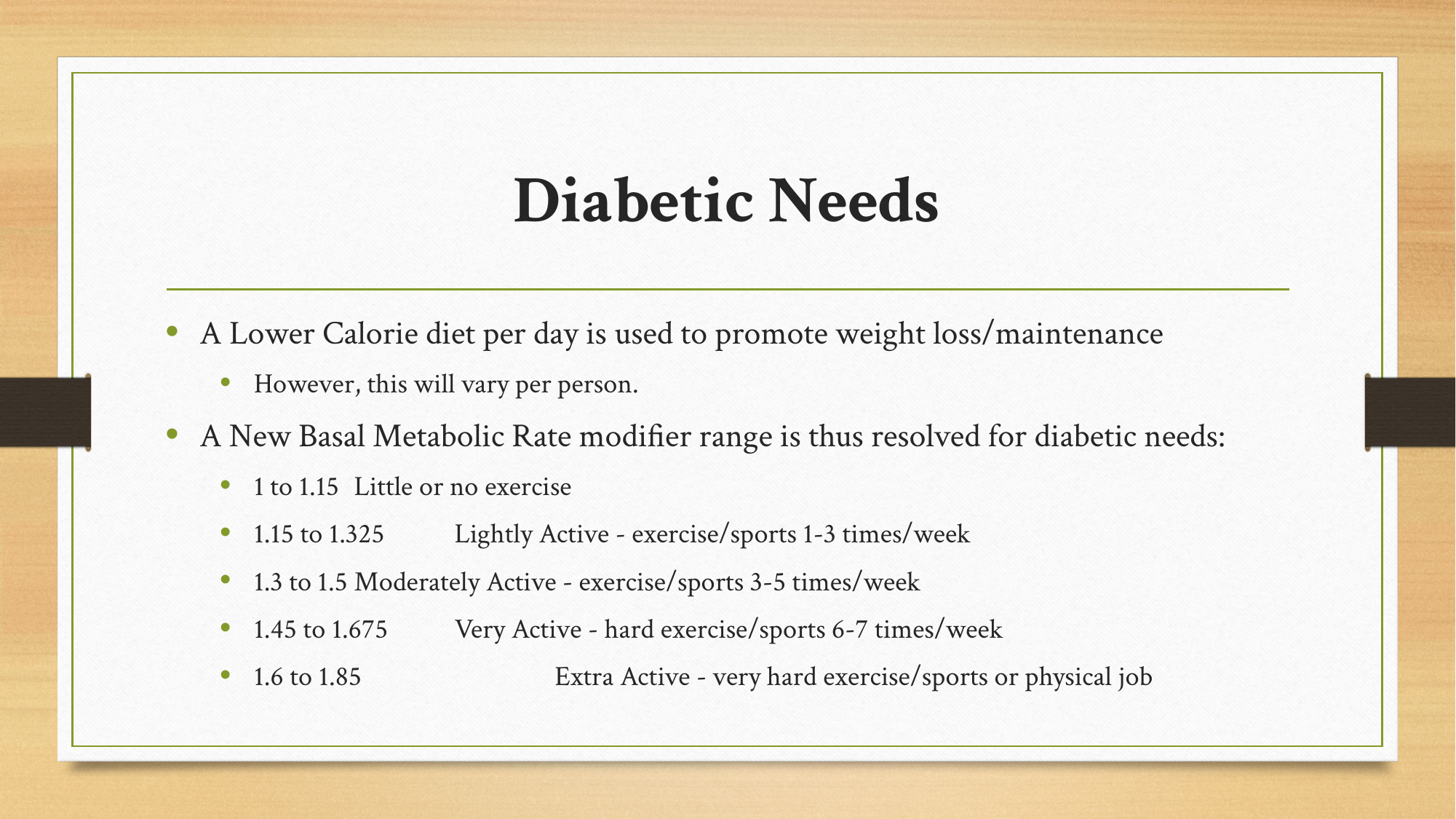

# Diabetic Needs
A Lower Calorie diet per day is used to promote weight loss/maintenance
However, this will vary per person.
A New Basal Metabolic Rate modifier range is thus resolved for diabetic needs:
1 to 1.15		Little or no exercise
1.15 to 1.325 	Lightly Active - exercise/sports 1-3 times/week
1.3 to 1.5 		Moderately Active - exercise/sports 3-5 times/week
1.45 to 1.675	Very Active - hard exercise/sports 6-7 times/week
1.6 to 1.85	 	Extra Active - very hard exercise/sports or physical job